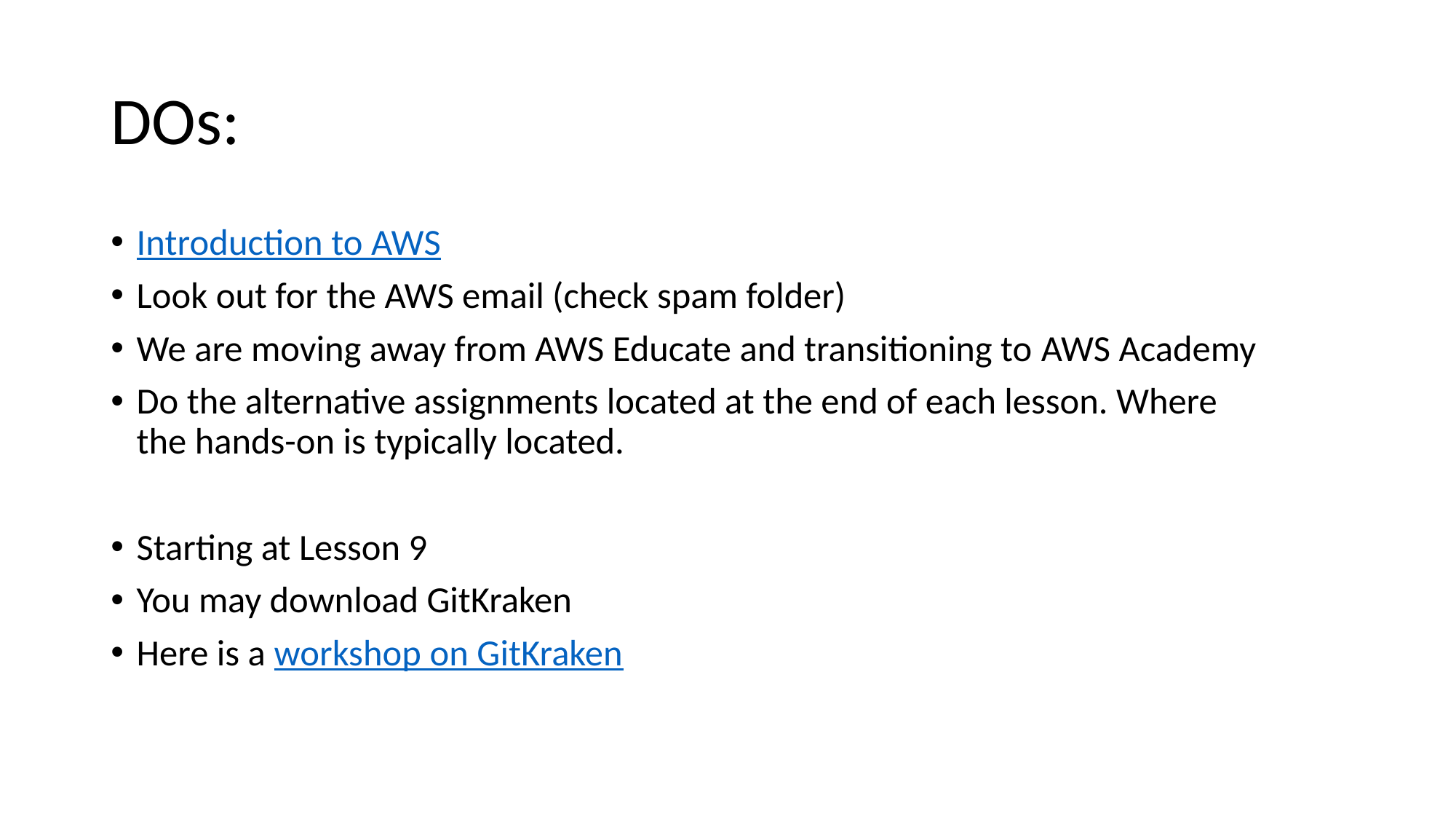

# DOs:

Introduction to AWS
Look out for the AWS email (check spam folder)
We are moving away from AWS Educate and transitioning to AWS Academy
Do the alternative assignments located at the end of each lesson. Where the hands-on is typically located.

Starting at Lesson 9
You may download GitKraken
Here is a workshop on GitKraken